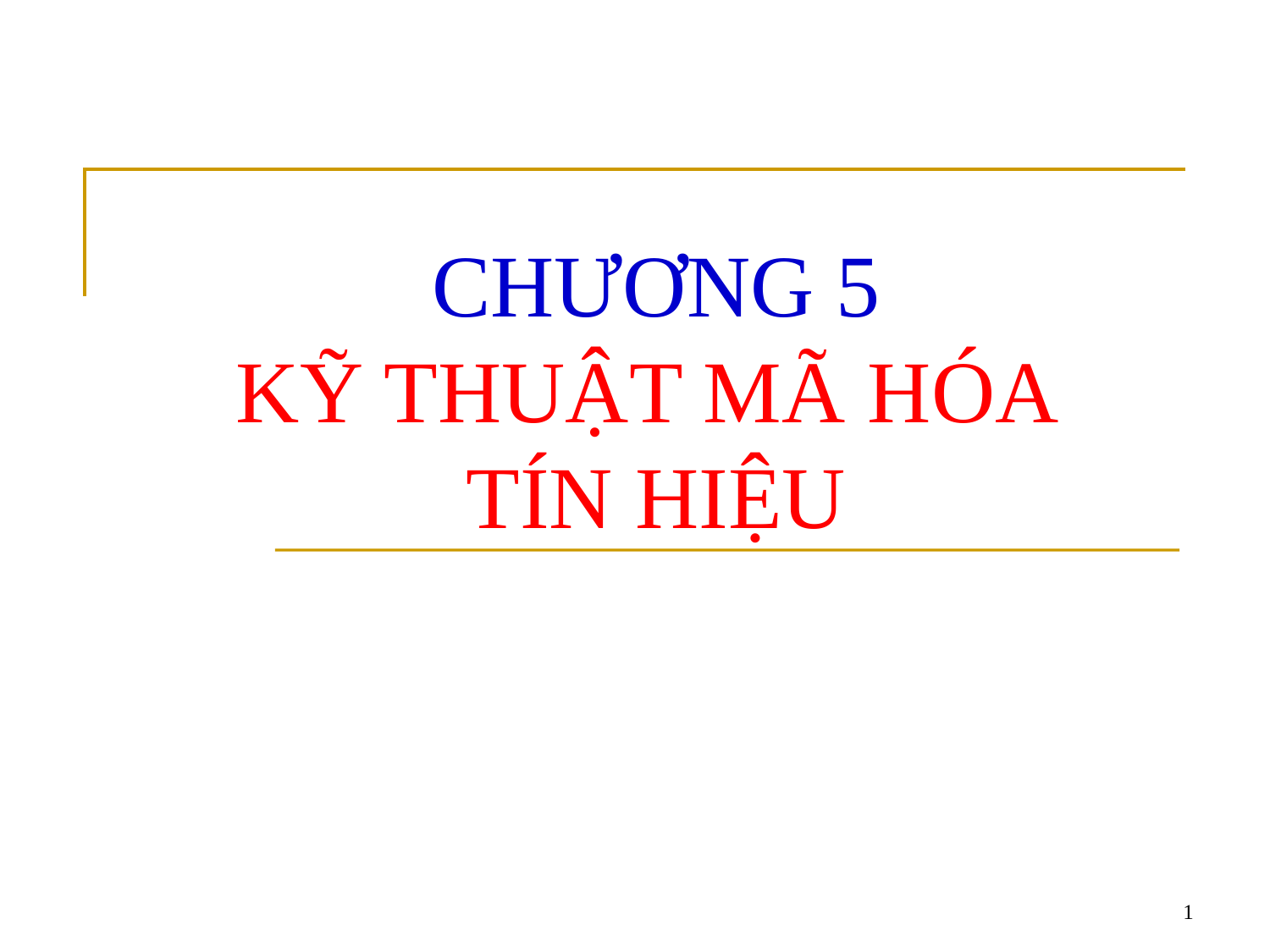

# CHƯƠNG 5 KỸ THUẬT MÃ HÓA TÍN HIỆU
1